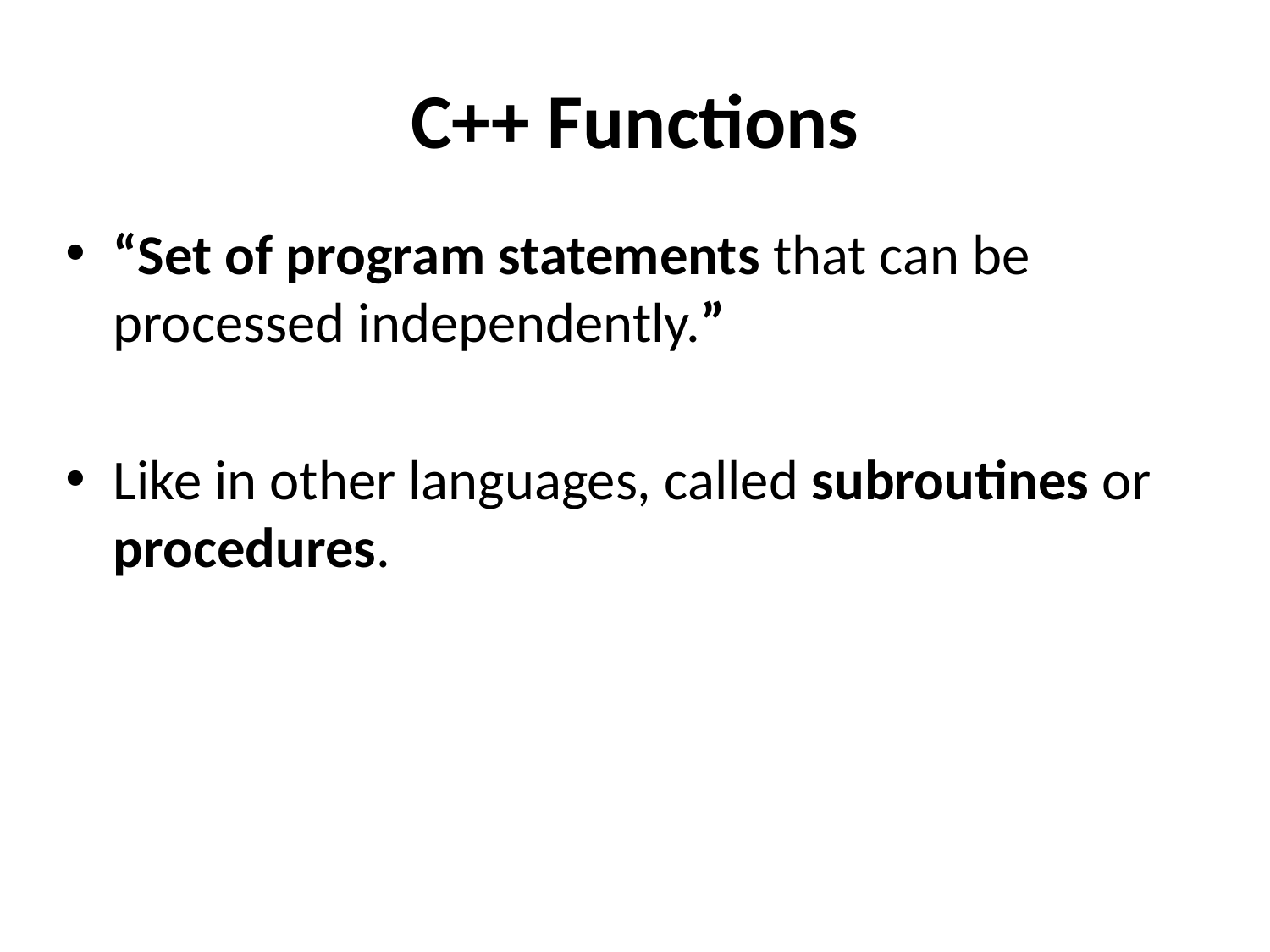

# C++ Functions
“Set of program statements that can be processed independently.”

Like in other languages, called subroutines or procedures.